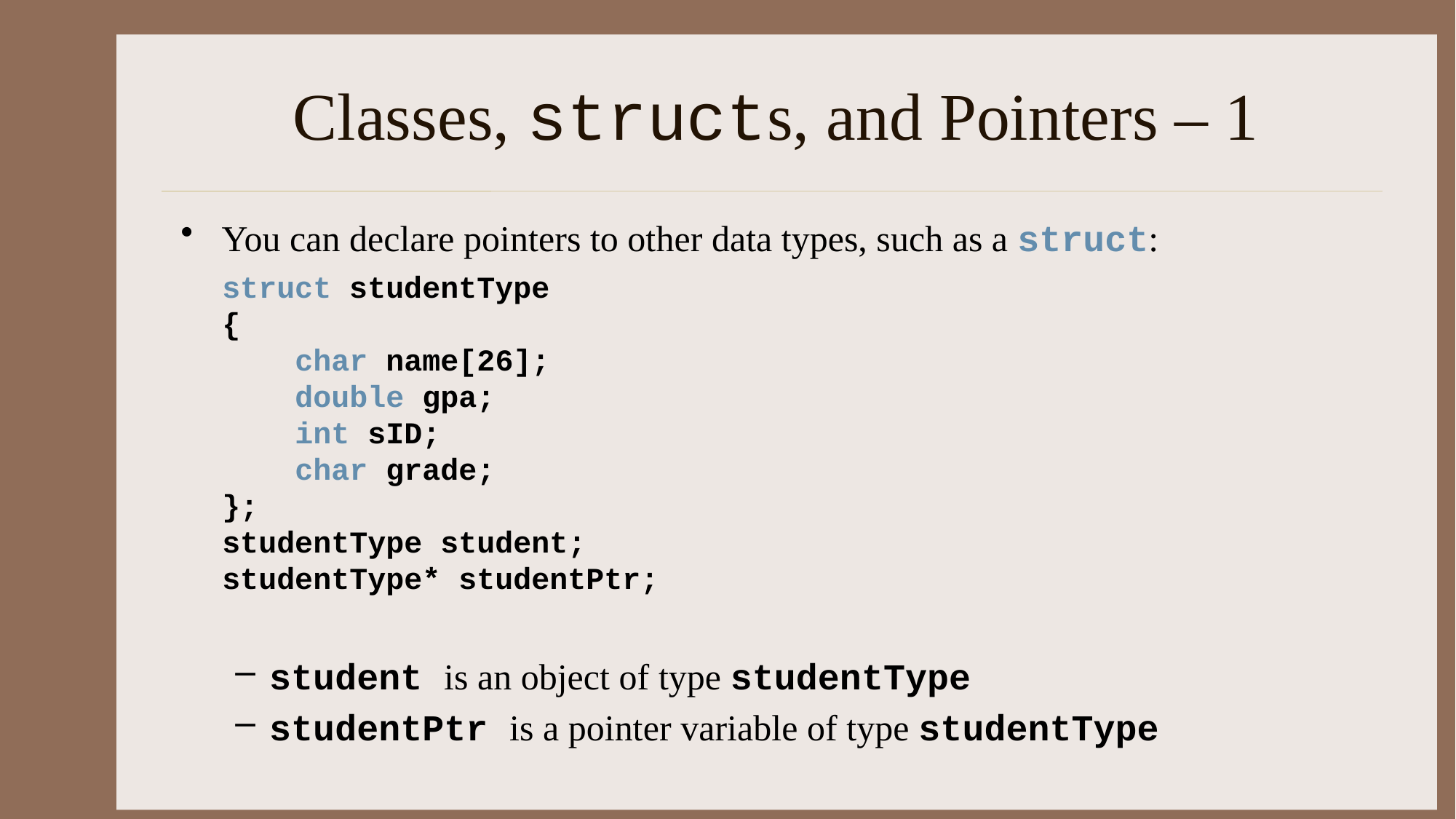

# Classes, structs, and Pointers – 1
You can declare pointers to other data types, such as a struct:
struct studentType
{
    char name[26];
    double gpa;
    int sID;
    char grade;
};
studentType student;
studentType* studentPtr;

student is an object of type studentType
studentPtr is a pointer variable of type studentType